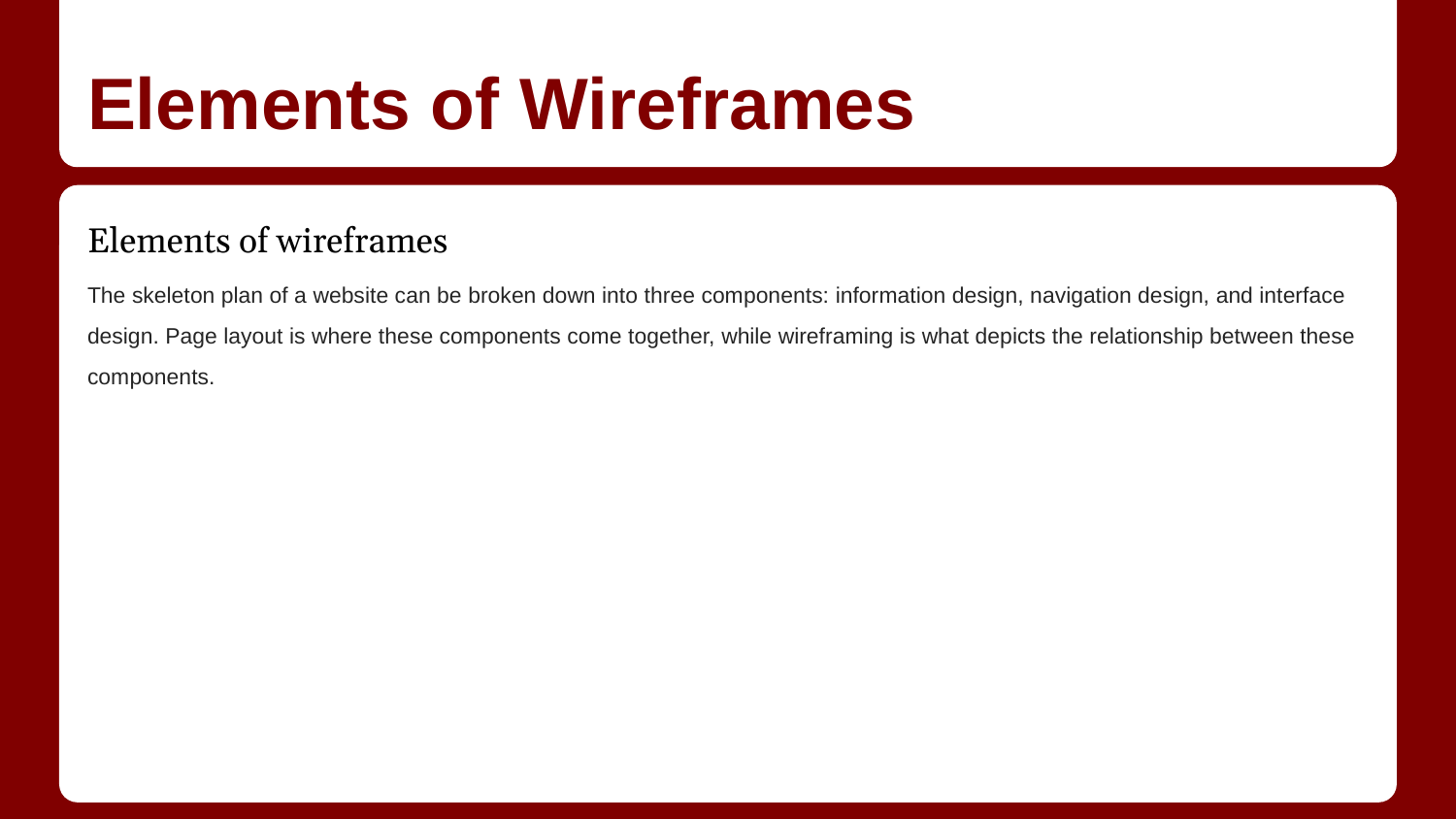

# Elements of Wireframes
Elements of wireframes
The skeleton plan of a website can be broken down into three components: information design, navigation design, and interface design. Page layout is where these components come together, while wireframing is what depicts the relationship between these components.